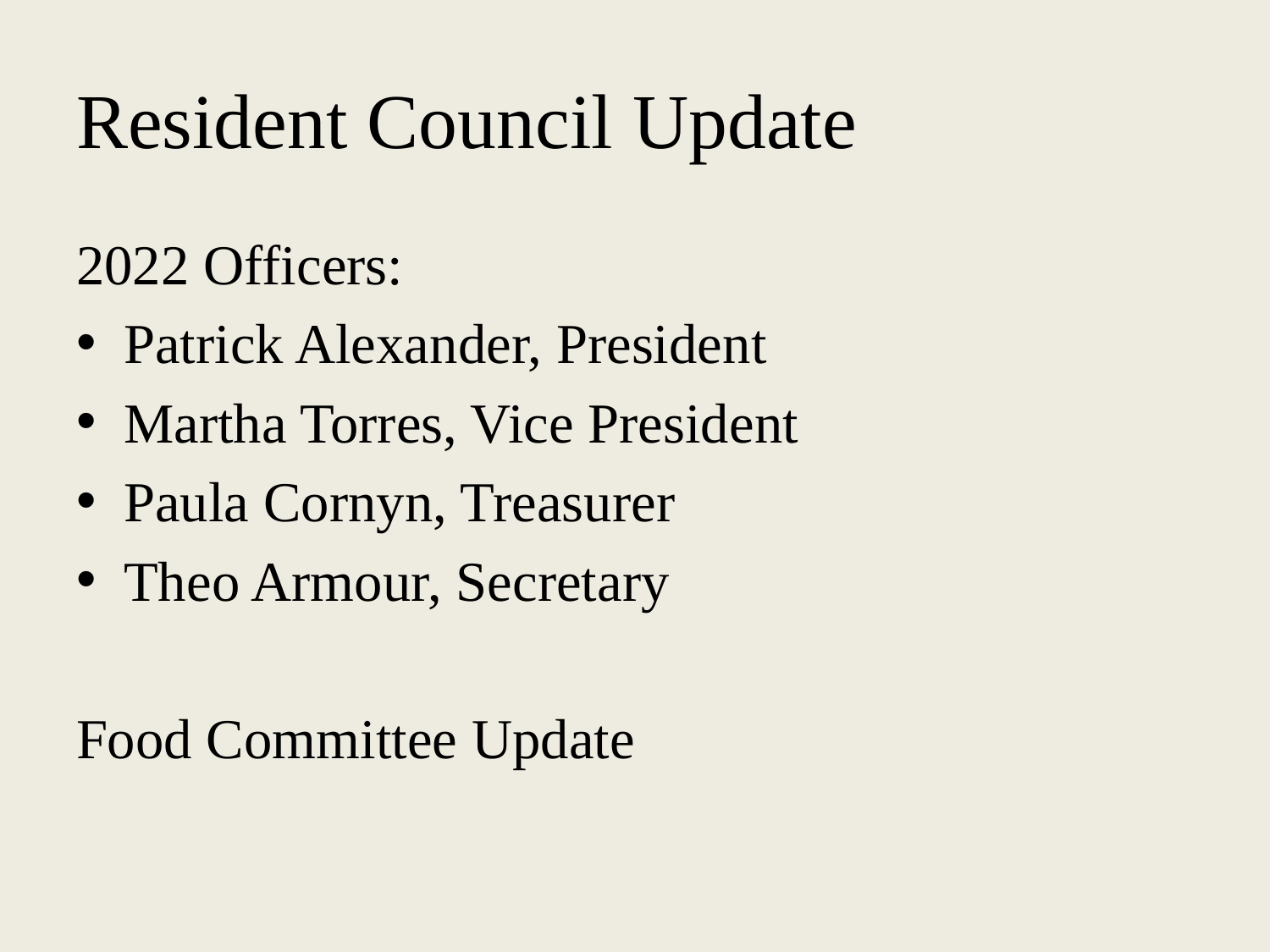

# Resident Council Update
2022 Officers:
Patrick Alexander, President
Martha Torres, Vice President
Paula Cornyn, Treasurer
Theo Armour, Secretary

Food Committee Update